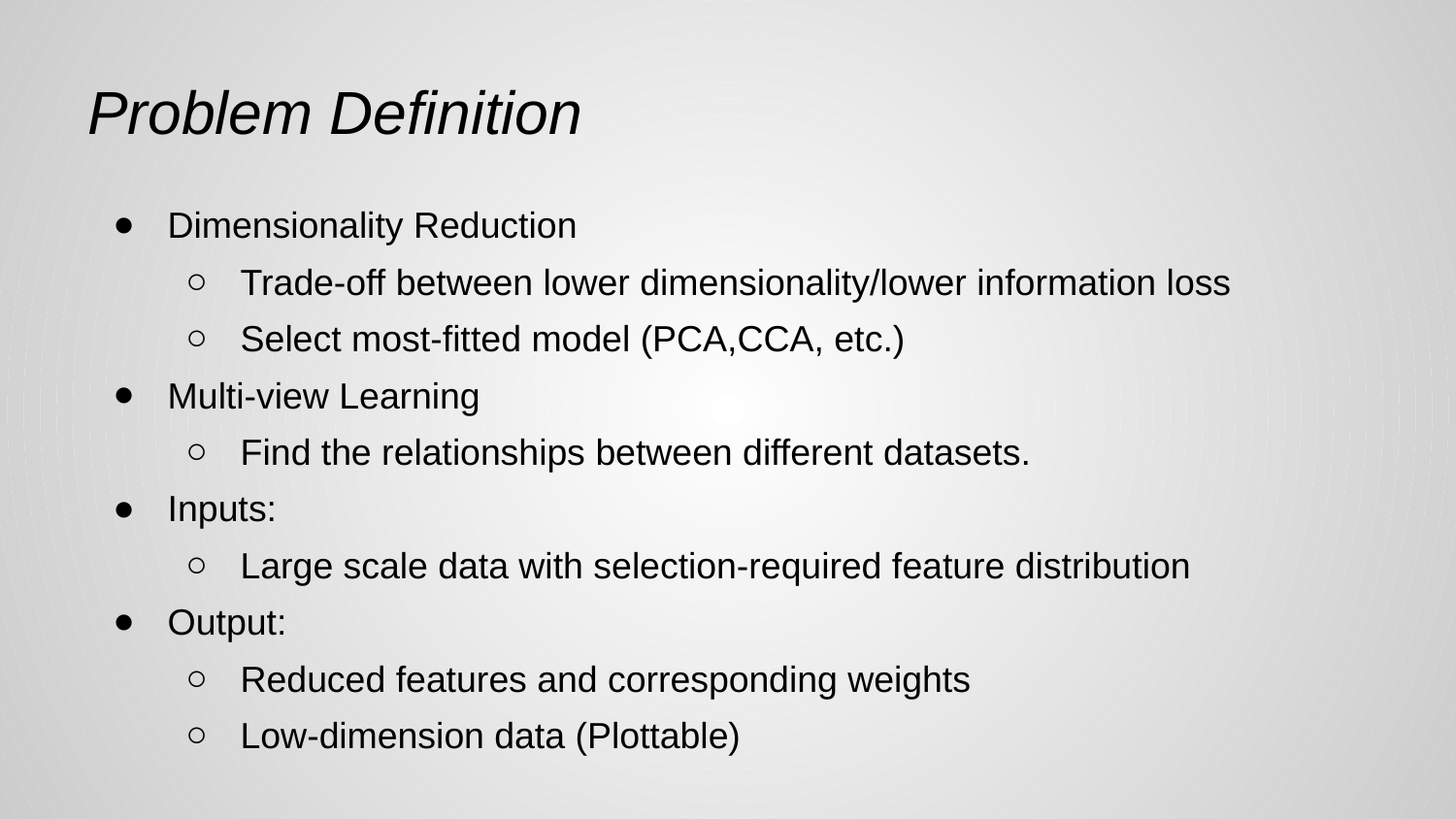

# Problem Definition
Dimensionality Reduction
Trade-off between lower dimensionality/lower information loss
Select most-fitted model (PCA,CCA, etc.)
Multi-view Learning
Find the relationships between different datasets.
Inputs:
Large scale data with selection-required feature distribution
Output:
Reduced features and corresponding weights
Low-dimension data (Plottable)